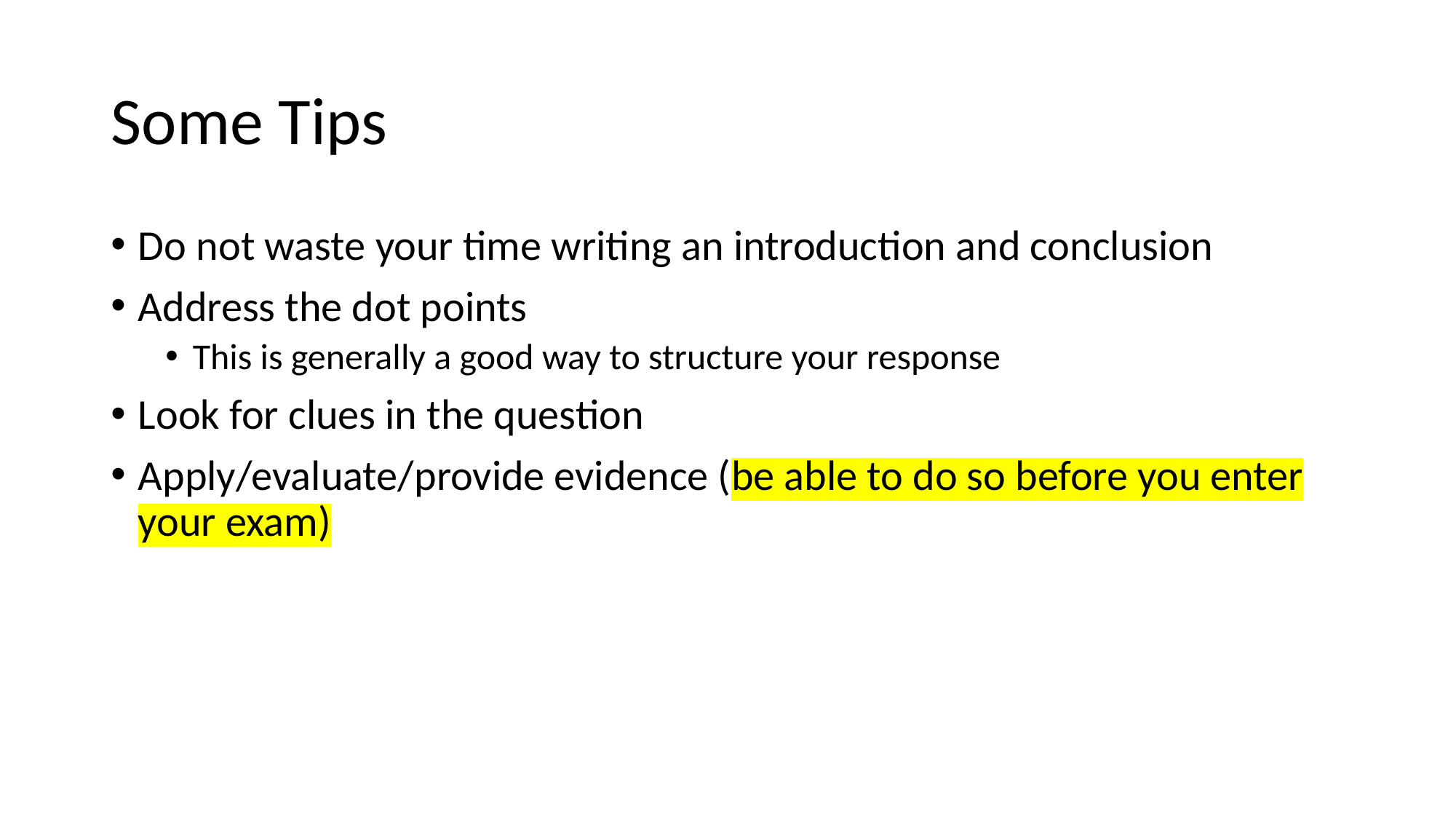

# Some Tips
Do not waste your time writing an introduction and conclusion
Address the dot points
This is generally a good way to structure your response
Look for clues in the question
Apply/evaluate/provide evidence (be able to do so before you enter your exam)